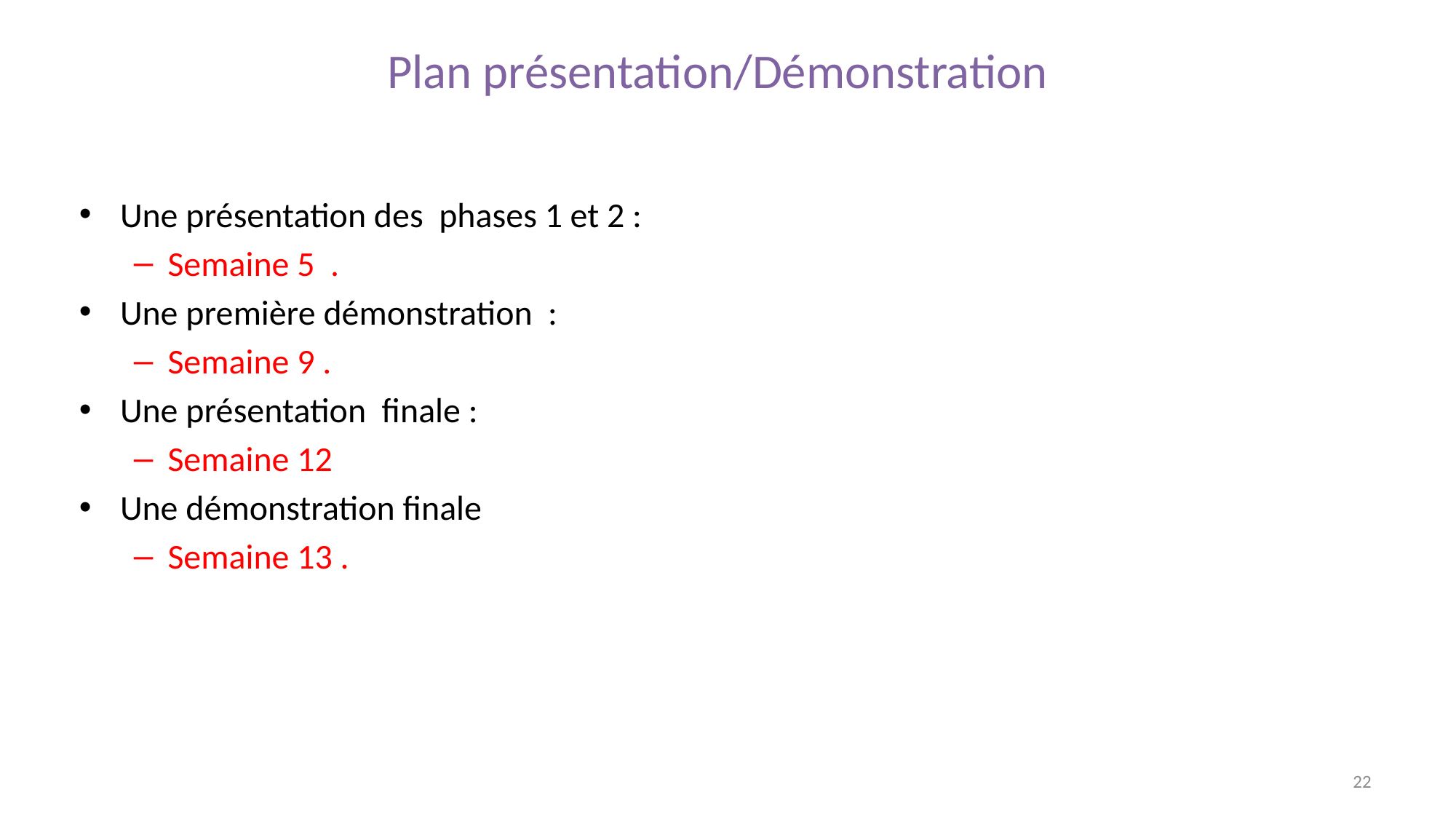

# Plan présentation/Démonstration

Une présentation des  phases 1 et 2 :
Semaine 5  .
Une première démonstration  :
Semaine 9 .
Une présentation  finale :
Semaine 12
Une démonstration finale
Semaine 13 .

22